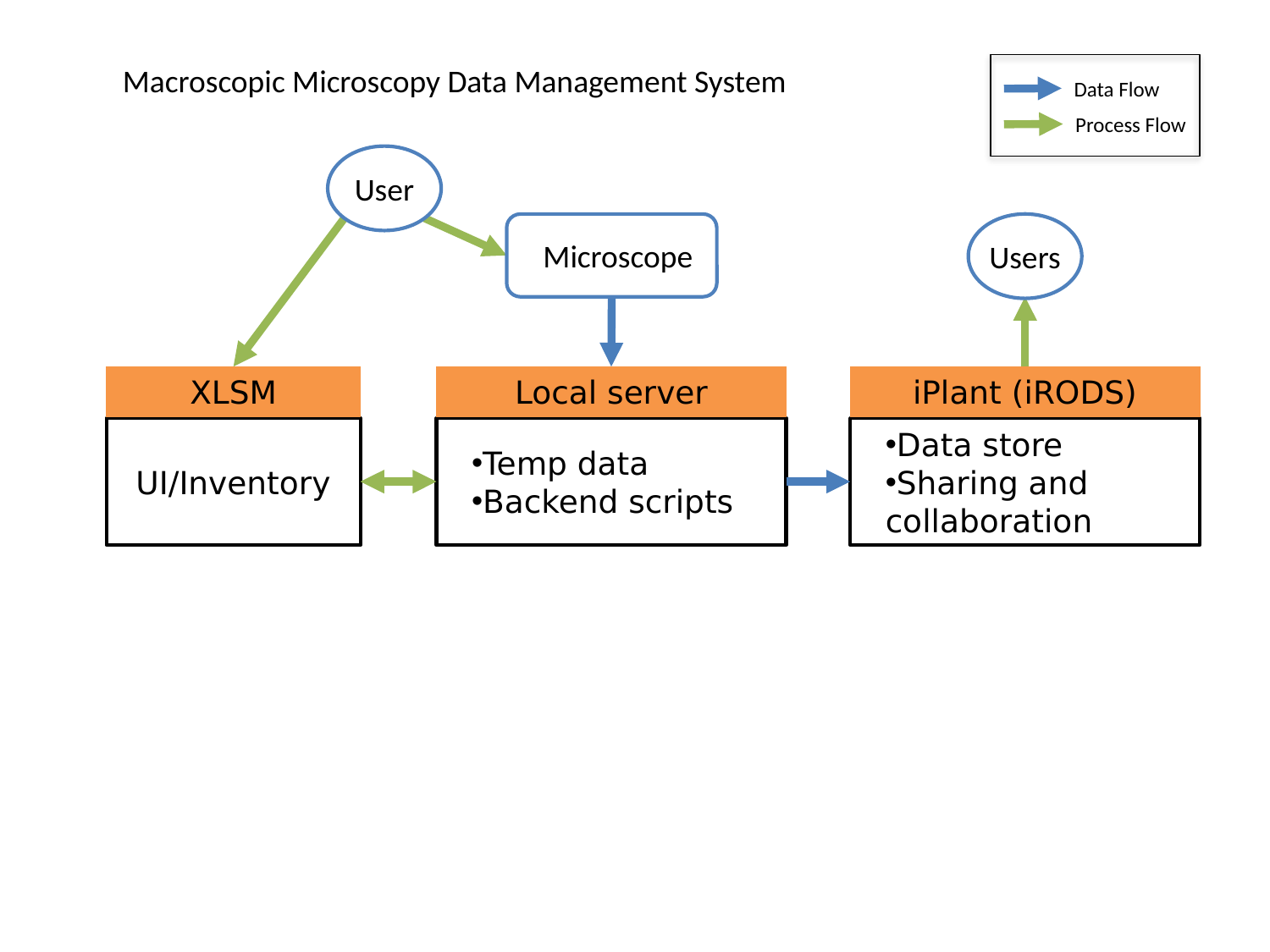

Macroscopic Microscopy Data Management System

Data Flow
Process Flow
User
Microscope
Users
XLSM
UI/Inventory
Local server
Temp data
Backend scripts
iPlant (iRODS)
Data store
Sharing and
collaboration